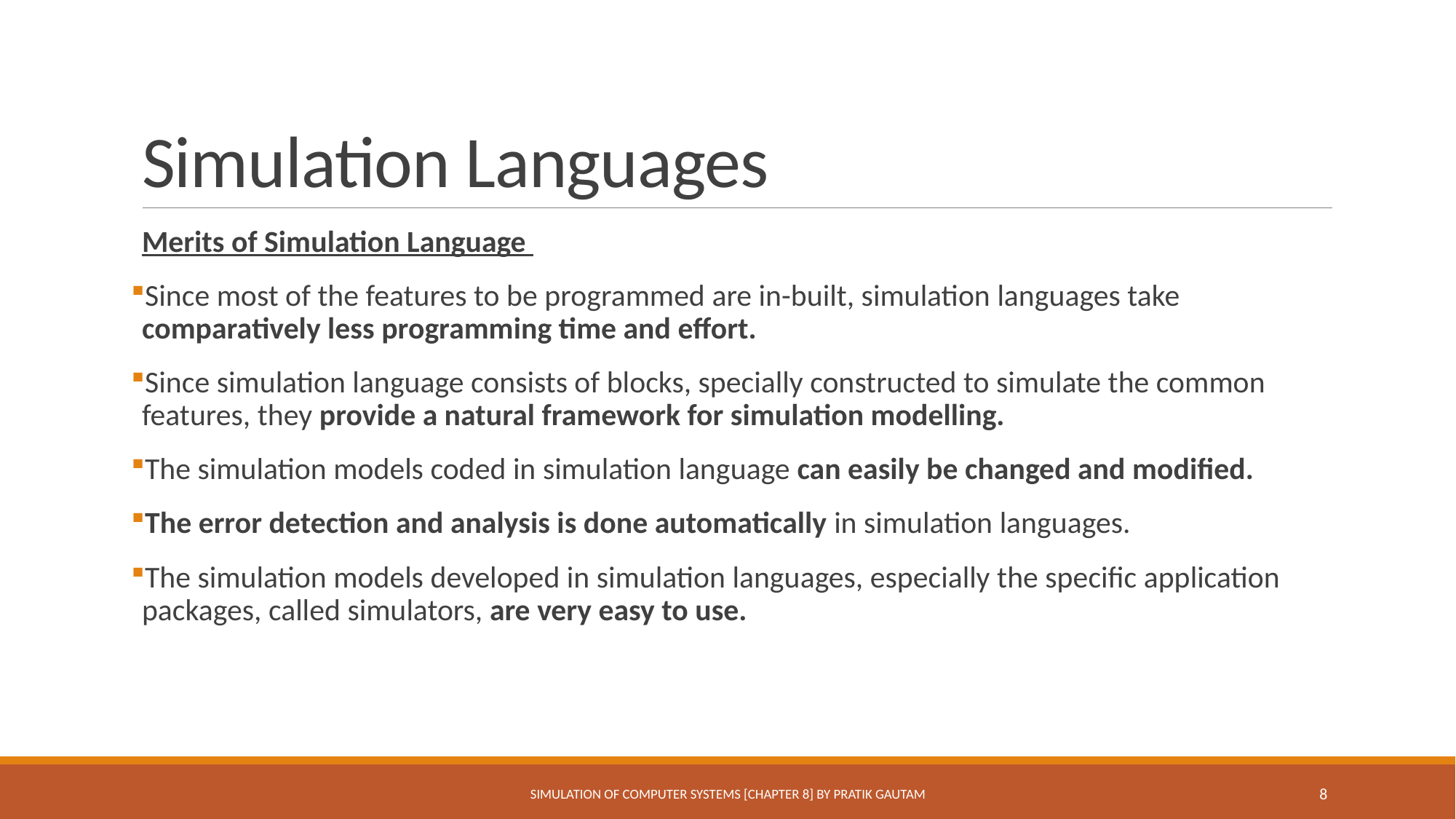

# Simulation Languages
Merits of Simulation Language
Since most of the features to be programmed are in-built, simulation languages take comparatively less programming time and effort.
Since simulation language consists of blocks, specially constructed to simulate the common features, they provide a natural framework for simulation modelling.
The simulation models coded in simulation language can easily be changed and modified.
The error detection and analysis is done automatically in simulation languages.
The simulation models developed in simulation languages, especially the specific application packages, called simulators, are very easy to use.
Simulation of Computer Systems [Chapter 8] By Pratik Gautam
8